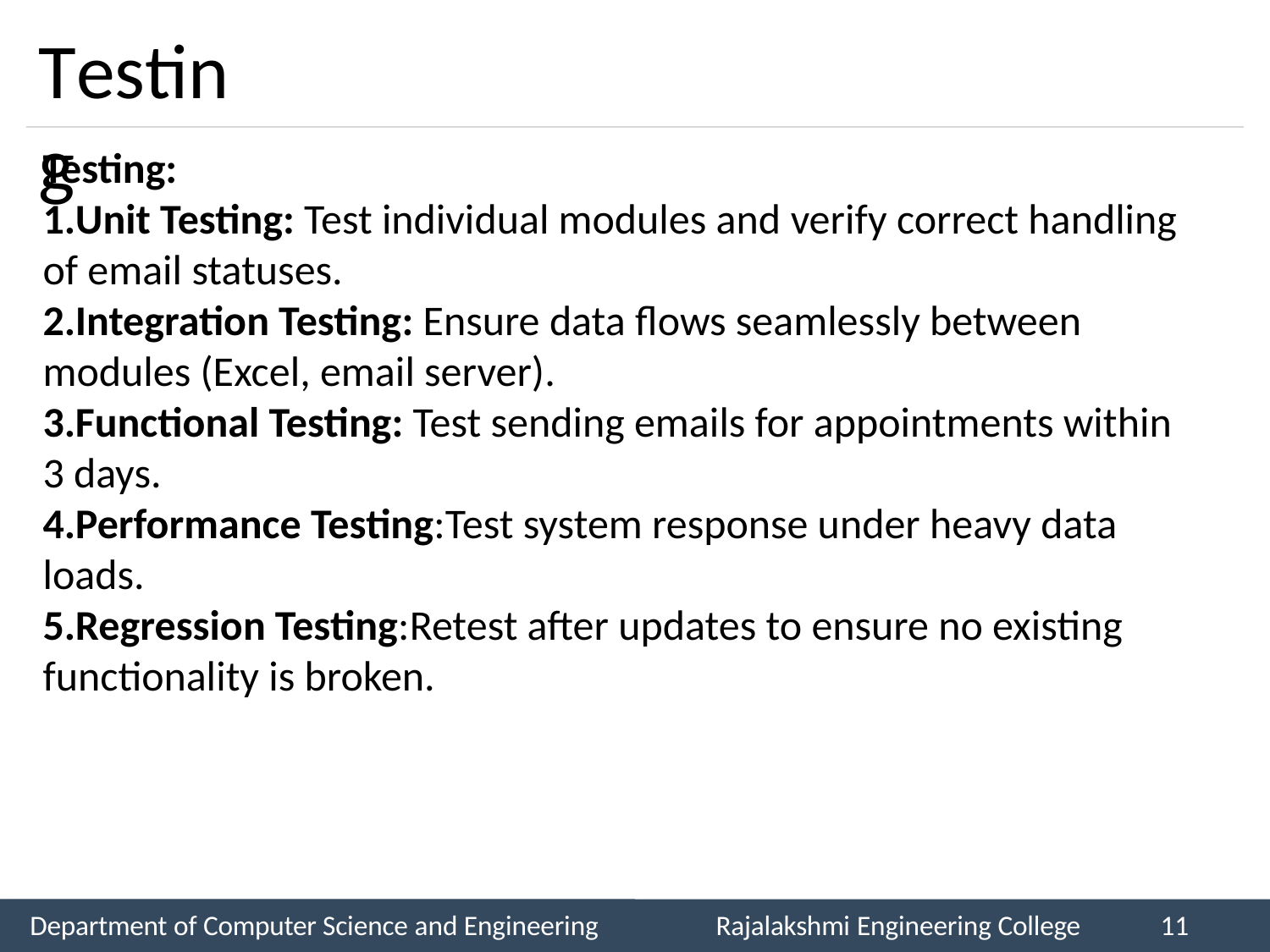

# Testing
Testing:
Unit Testing: Test individual modules and verify correct handling of email statuses.
Integration Testing: Ensure data flows seamlessly between modules (Excel, email server).
Functional Testing: Test sending emails for appointments within 3 days.
Performance Testing:Test system response under heavy data loads.
Regression Testing:Retest after updates to ensure no existing functionality is broken.

Department of Computer Science and Engineering
Rajalakshmi Engineering College
11